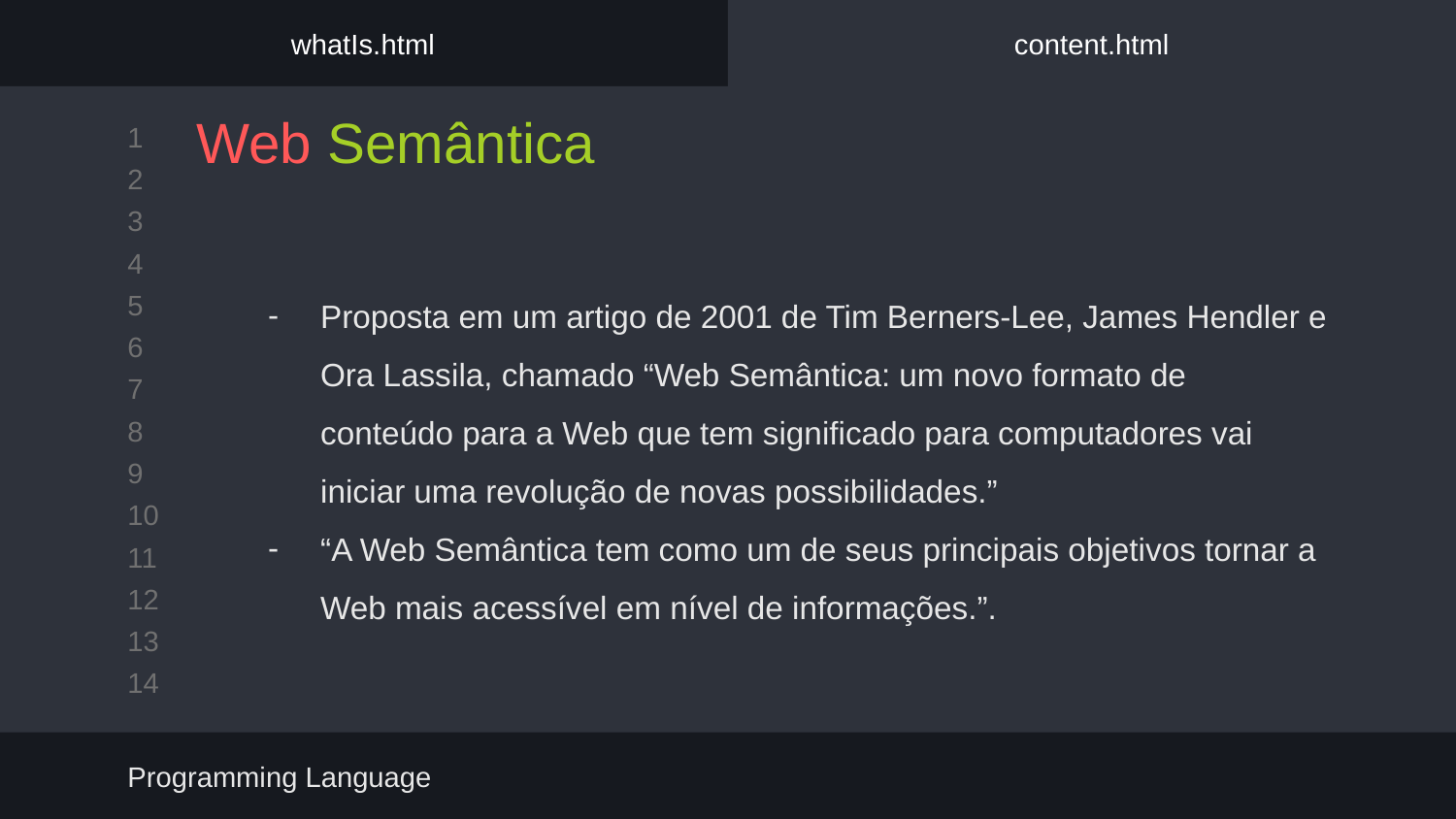

whatIs.html
content.html
# Web Semântica
Proposta em um artigo de 2001 de Tim Berners-Lee, James Hendler e Ora Lassila, chamado “Web Semântica: um novo formato de conteúdo para a Web que tem significado para computadores vai iniciar uma revolução de novas possibilidades.”
“A Web Semântica tem como um de seus principais objetivos tornar a Web mais acessível em nível de informações.”.
Programming Language